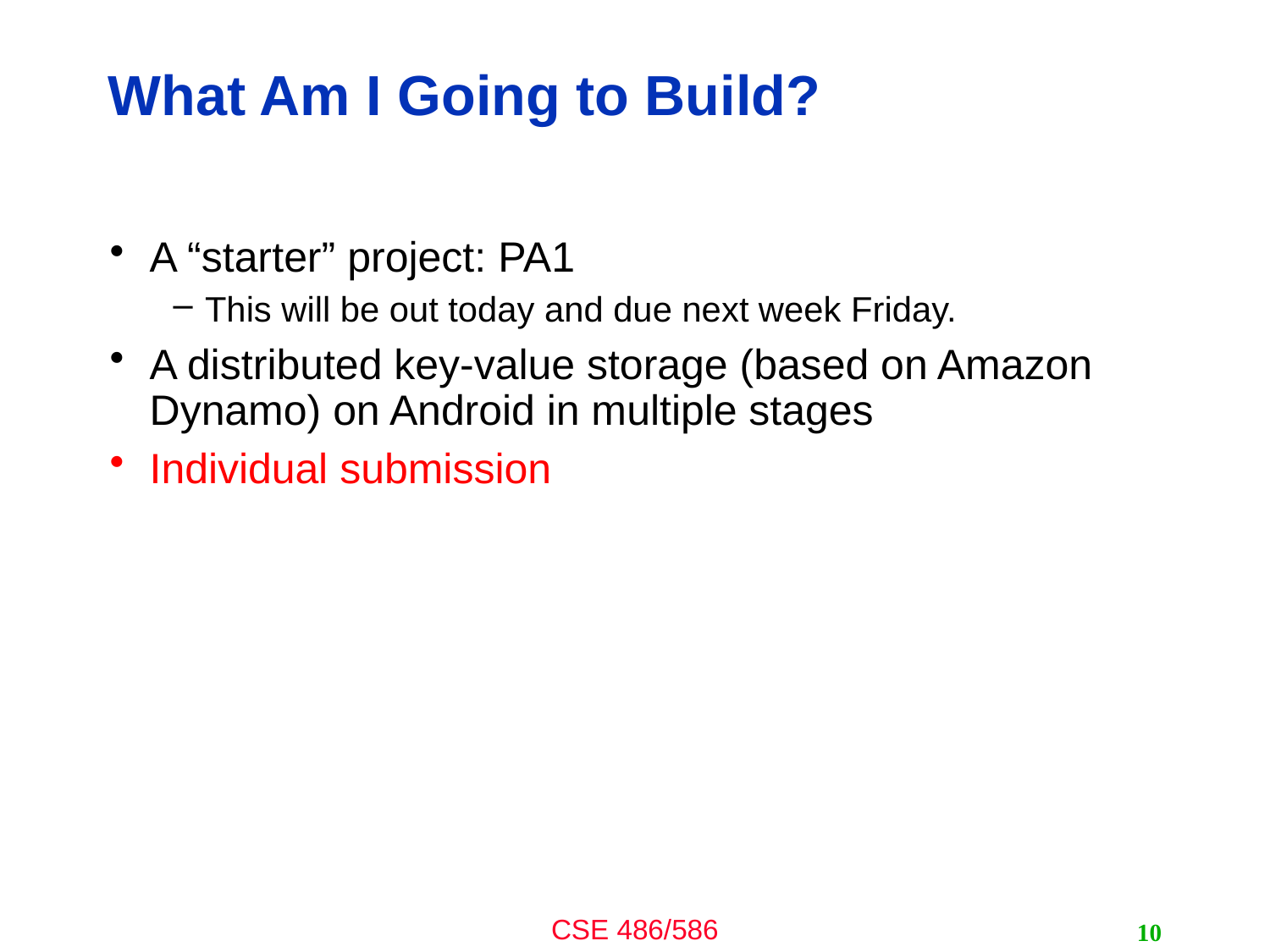

# What Am I Going to Build?

A “starter” project: PA1
This will be out today and due next week Friday.
A distributed key-value storage (based on Amazon Dynamo) on Android in multiple stages
Individual submission
10